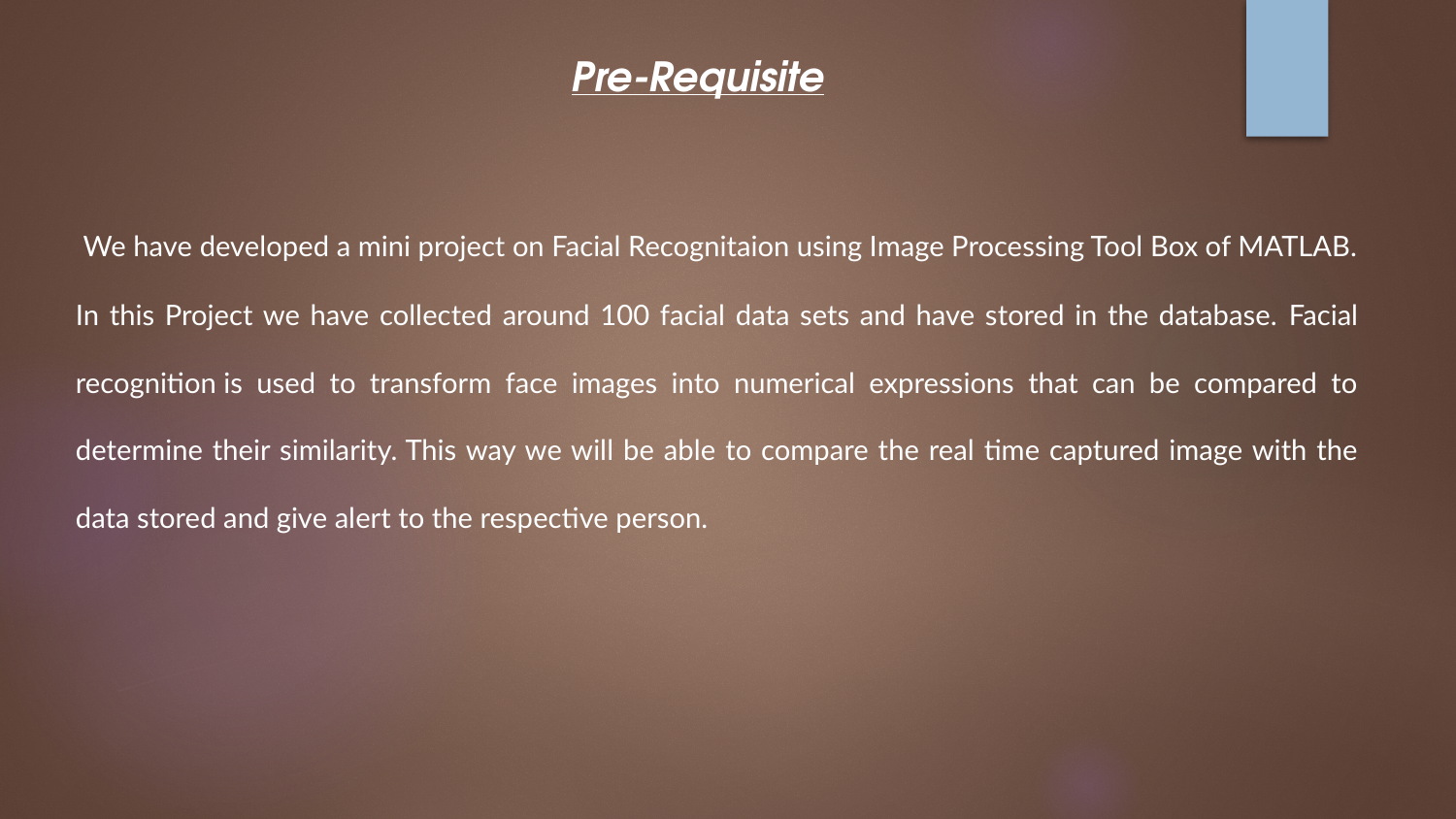

# Pre-Requisite

 We have developed a mini project on Facial Recognitaion using Image Processing Tool Box of MATLAB. In this Project we have collected around 100 facial data sets and have stored in the database. Facial recognition is used to transform face images into numerical expressions that can be compared to determine their similarity. This way we will be able to compare the real time captured image with the data stored and give alert to the respective person.